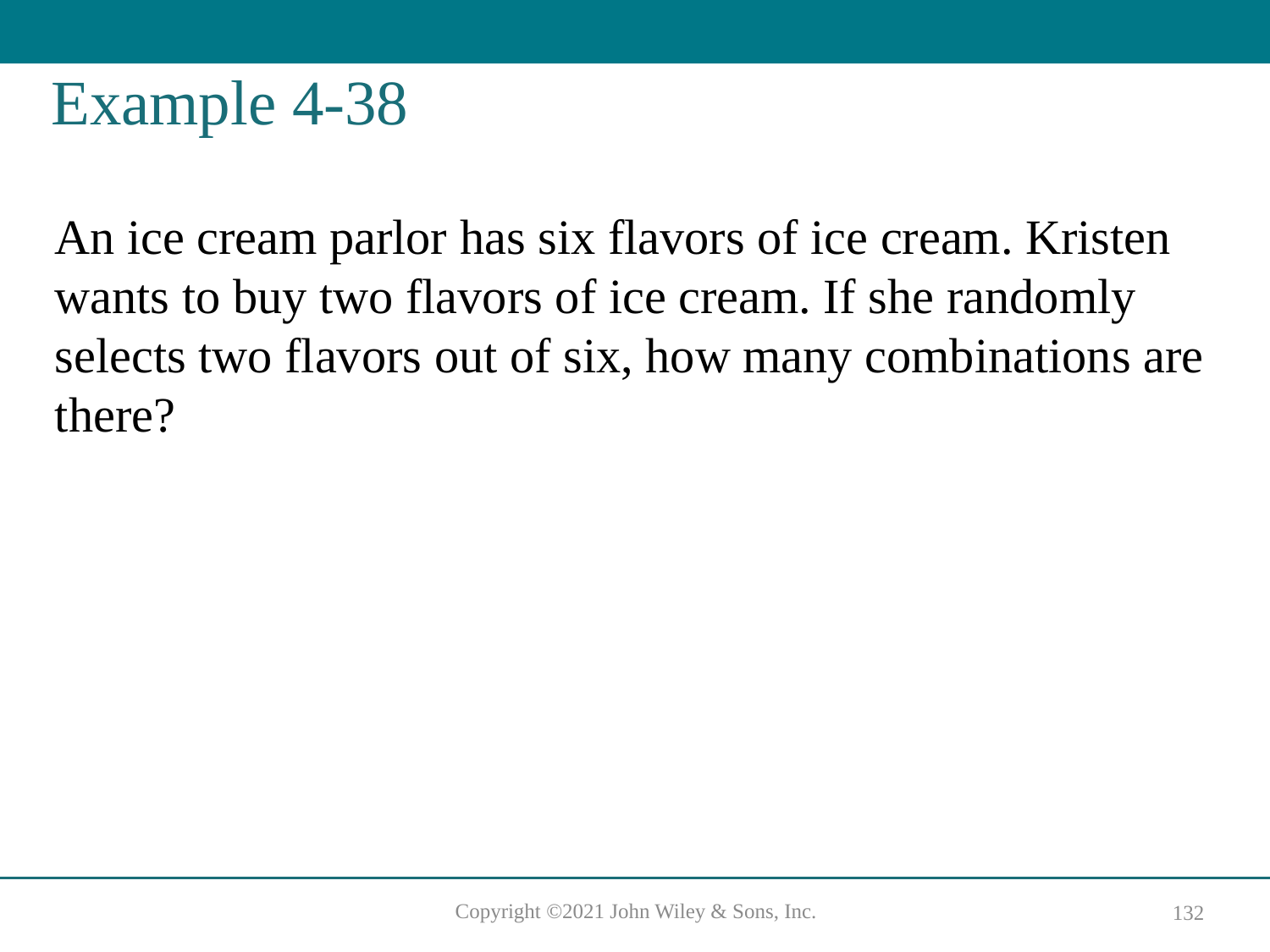

# Example 4-38
An ice cream parlor has six flavors of ice cream. Kristen wants to buy two flavors of ice cream. If she randomly selects two flavors out of six, how many combinations are there?